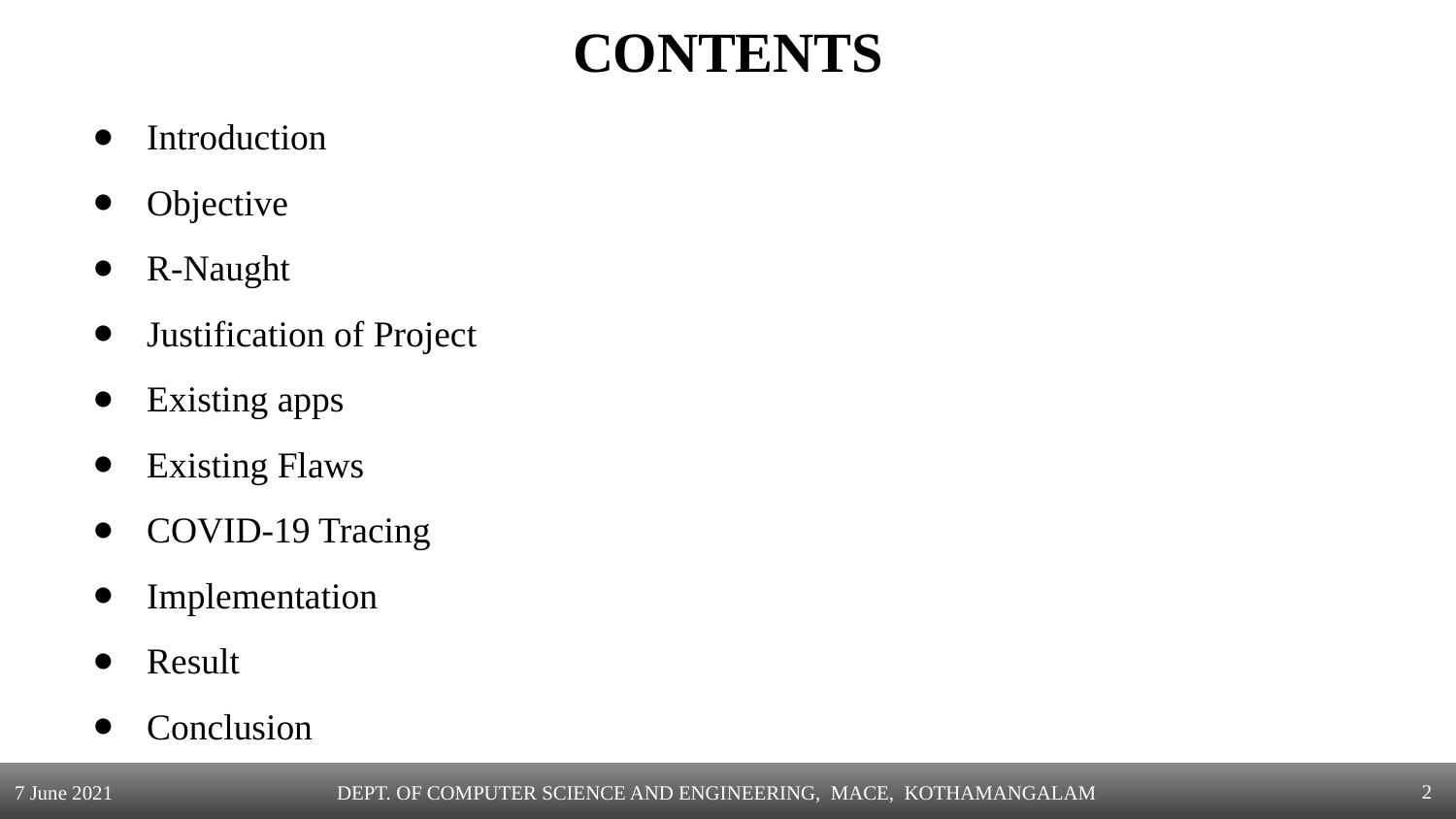

# CONTENTS
Introduction
Objective
R-Naught
Justification of Project
Existing apps
Existing Flaws
COVID-19 Tracing
Implementation
Result
Conclusion
2